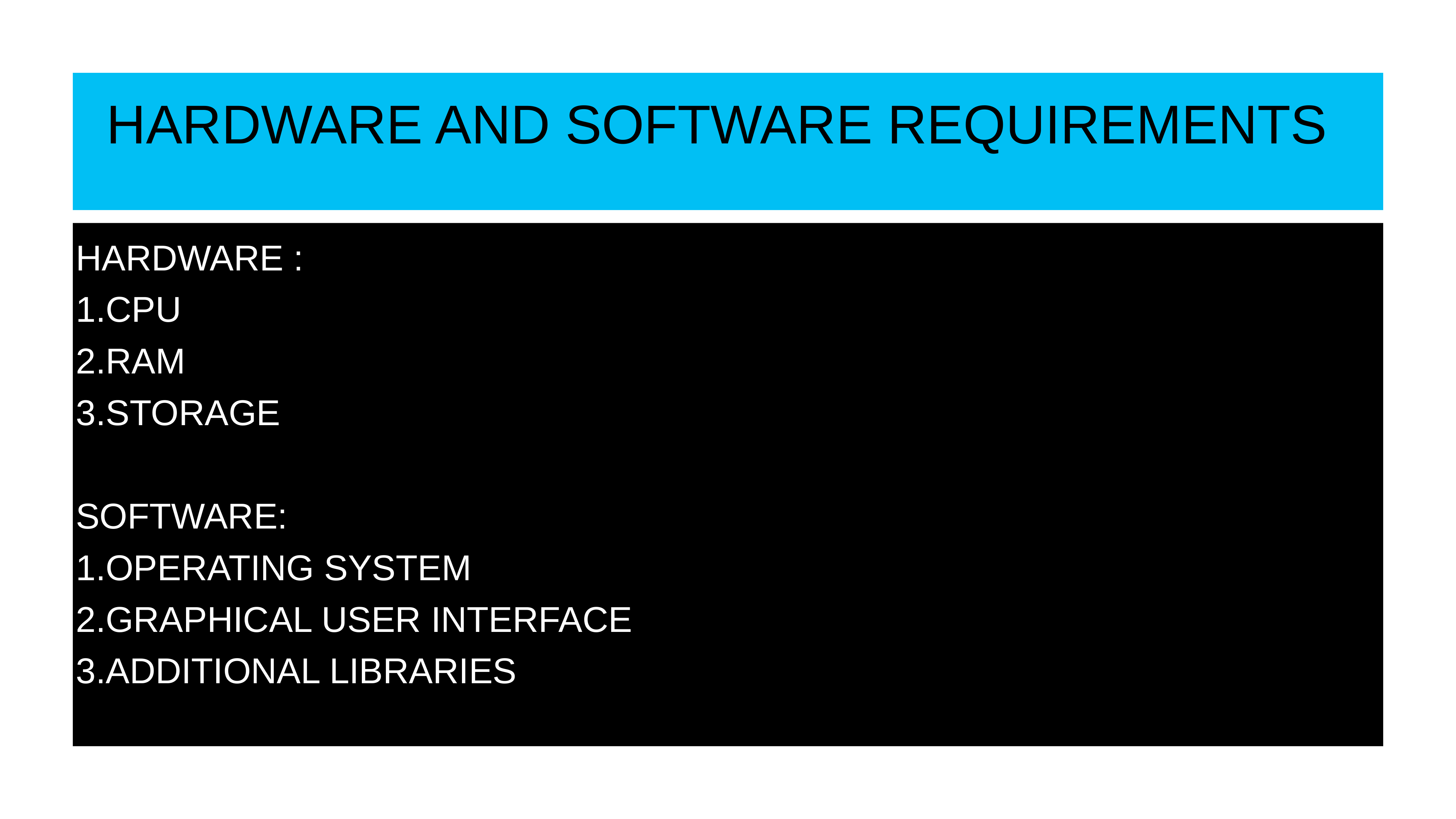

# HARDWARE AND SOFTWARE REQUIREMENTS
HARDWARE :
1.CPU
2.RAM
3.STORAGE

SOFTWARE:
1.OPERATING SYSTEM
2.GRAPHICAL USER INTERFACE
3.ADDITIONAL LIBRARIES